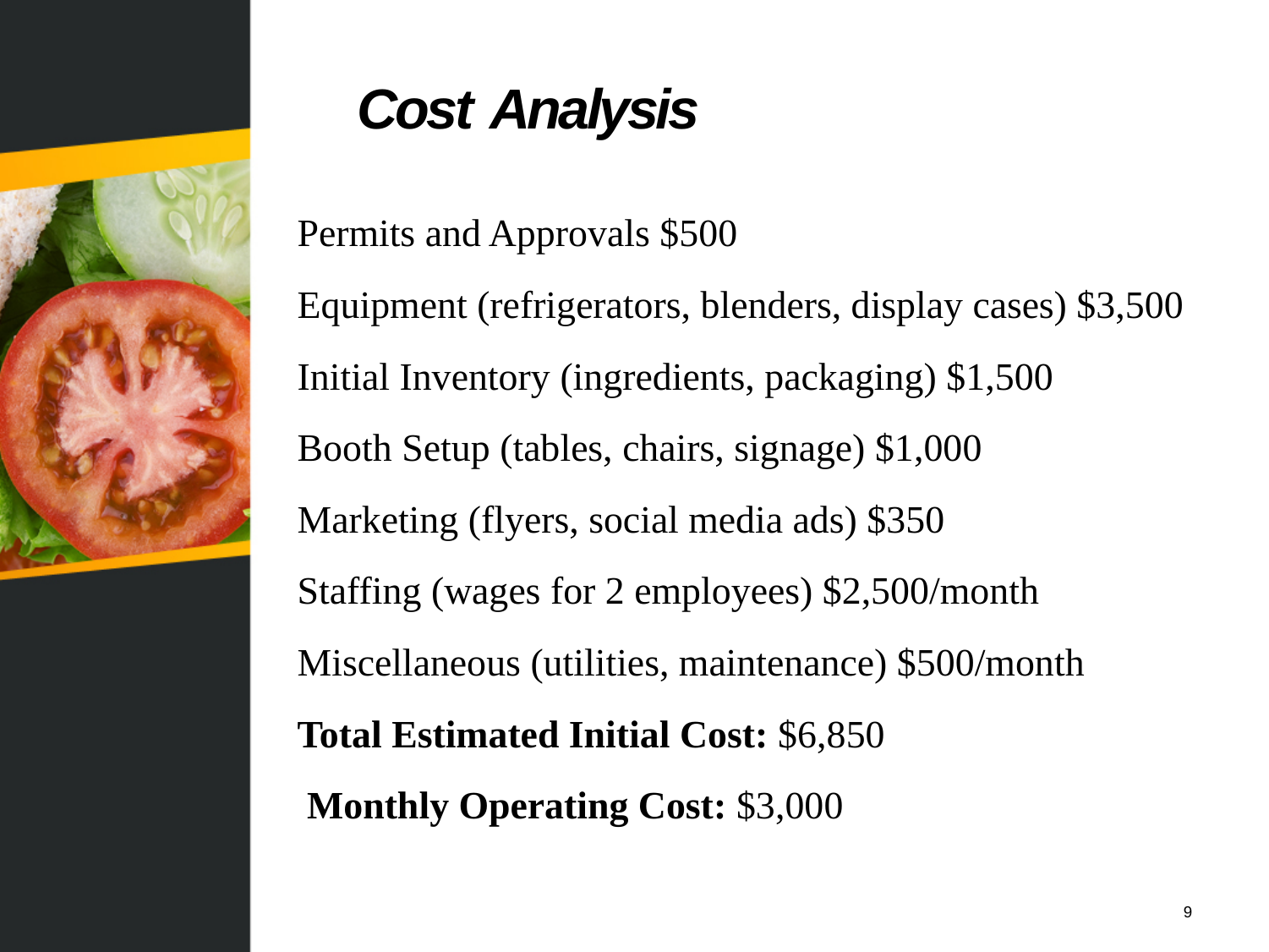

Cost Analysis
Permits and Approvals $500
Equipment (refrigerators, blenders, display cases) $3,500
Initial Inventory (ingredients, packaging) $1,500
Booth Setup (tables, chairs, signage) $1,000
Marketing (flyers, social media ads) $350
Staffing (wages for 2 employees) $2,500/month
Miscellaneous (utilities, maintenance) $500/month
Total Estimated Initial Cost: $6,850
 Monthly Operating Cost: $3,000

9